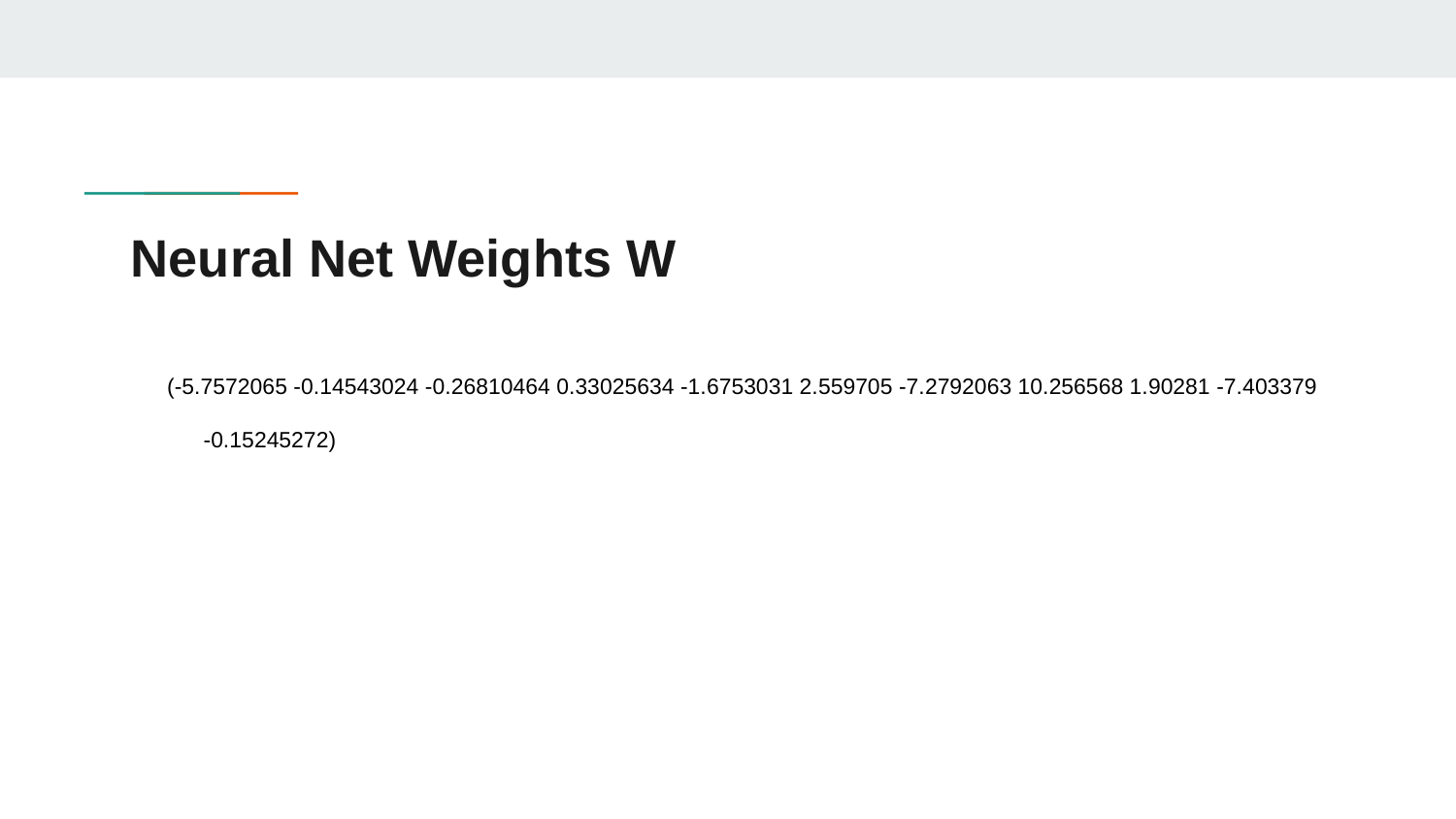

# Neural Net Weights W
(-5.7572065 -0.14543024 -0.26810464 0.33025634 -1.6753031 2.559705 -7.2792063 10.256568 1.90281 -7.403379 -0.15245272)